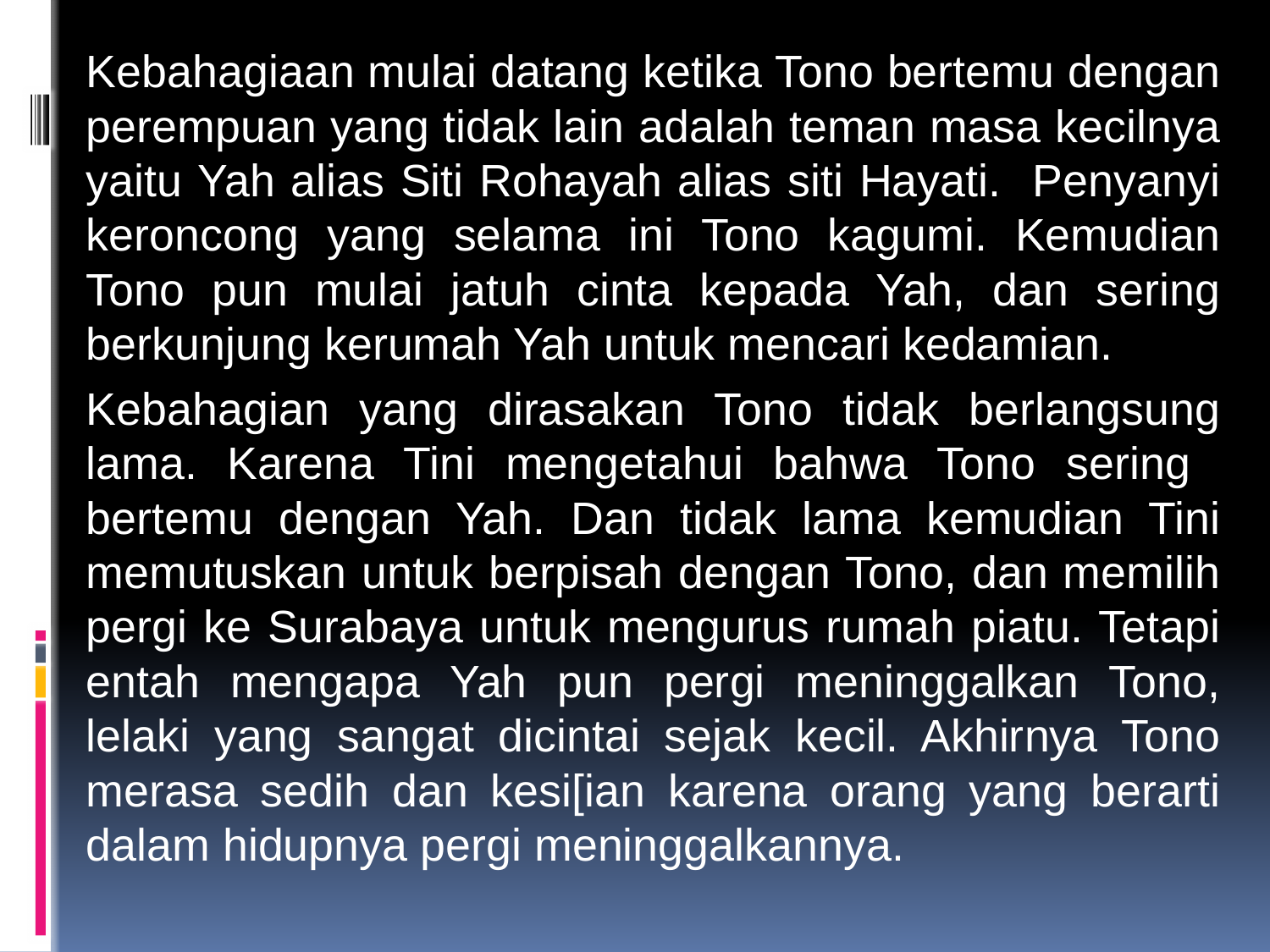

Kebahagiaan mulai datang ketika Tono bertemu dengan perempuan yang tidak lain adalah teman masa kecilnya yaitu Yah alias Siti Rohayah alias siti Hayati.  Penyanyi keroncong yang selama ini Tono kagumi. Kemudian Tono pun mulai jatuh cinta kepada Yah, dan sering berkunjung kerumah Yah untuk mencari kedamian.
Kebahagian yang dirasakan Tono tidak berlangsung lama. Karena Tini mengetahui bahwa Tono sering  bertemu dengan Yah. Dan tidak lama kemudian Tini memutuskan untuk berpisah dengan Tono, dan memilih pergi ke Surabaya untuk mengurus rumah piatu. Tetapi entah mengapa Yah pun pergi meninggalkan Tono, lelaki yang sangat dicintai sejak kecil. Akhirnya Tono merasa sedih dan kesi[ian karena orang yang berarti dalam hidupnya pergi meninggalkannya.